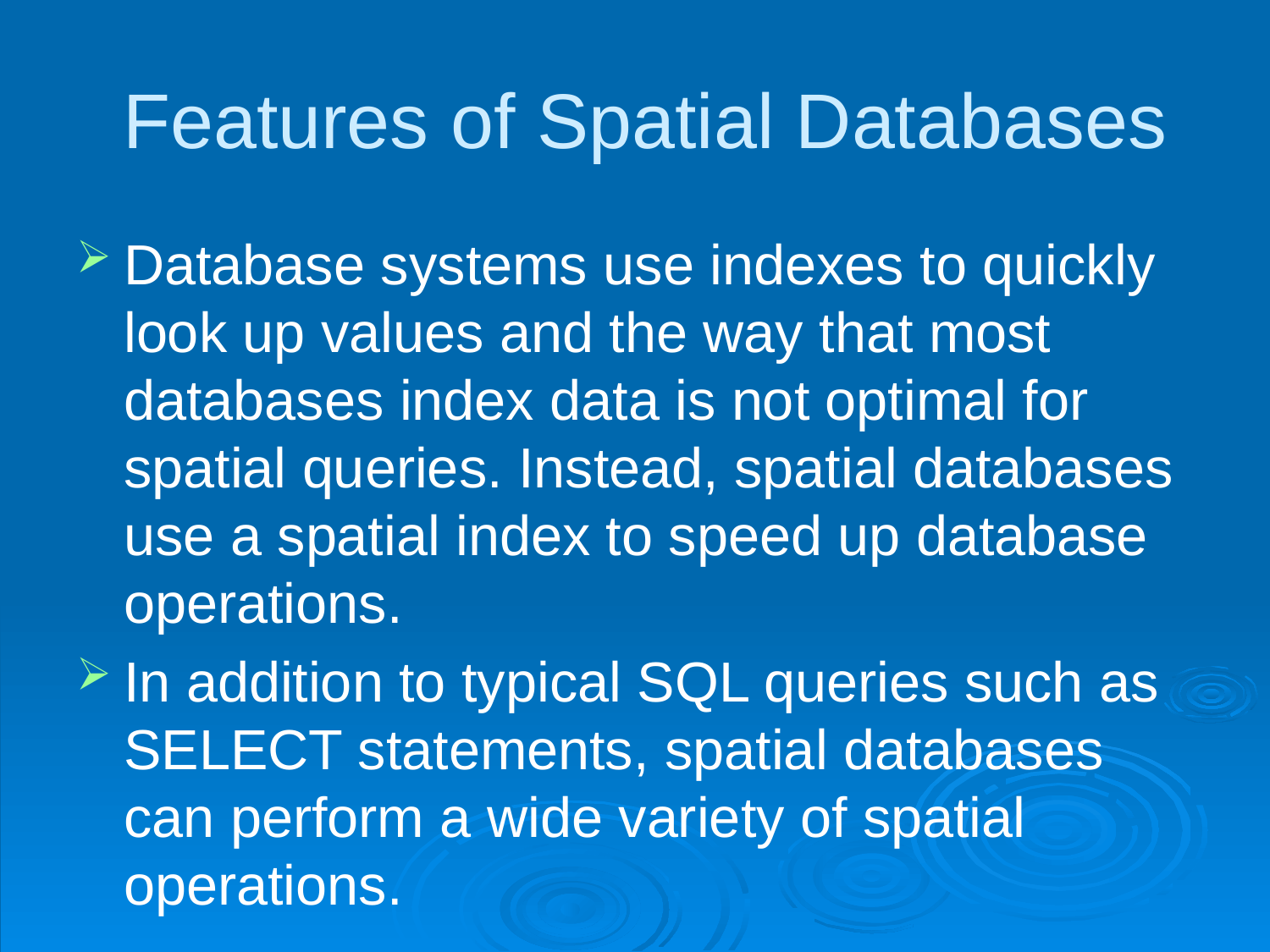

# Features of Spatial Databases
Database systems use indexes to quickly look up values and the way that most databases index data is not optimal for spatial queries. Instead, spatial databases use a spatial index to speed up database operations.
In addition to typical SQL queries such as SELECT statements, spatial databases can perform a wide variety of spatial operations.